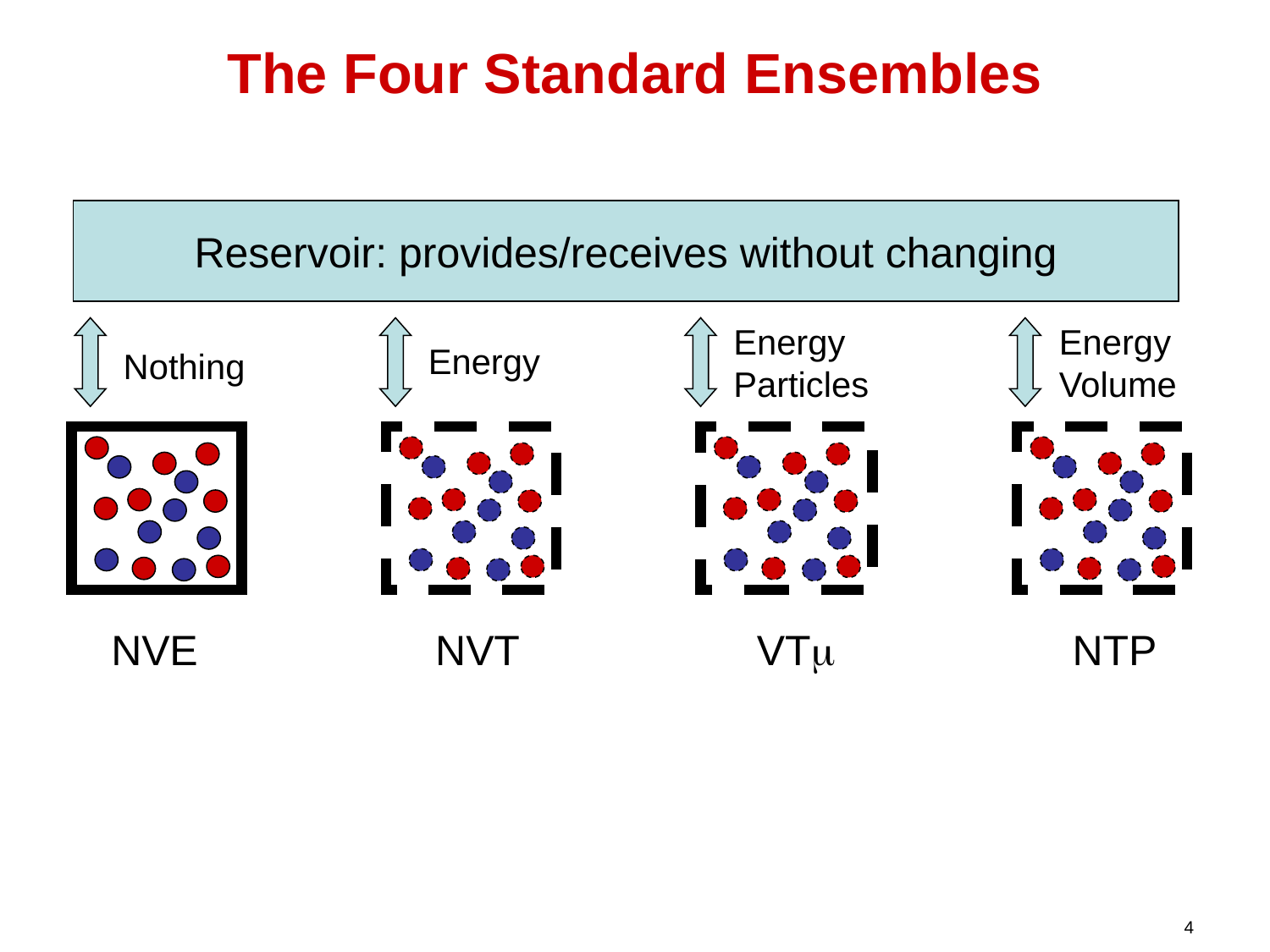

# The Four Standard Ensembles
Reservoir: provides/receives without changing
Energy
Particles
Energy
Volume

Energy
Nothing

NVE
NVT
VTμ
NTP

4